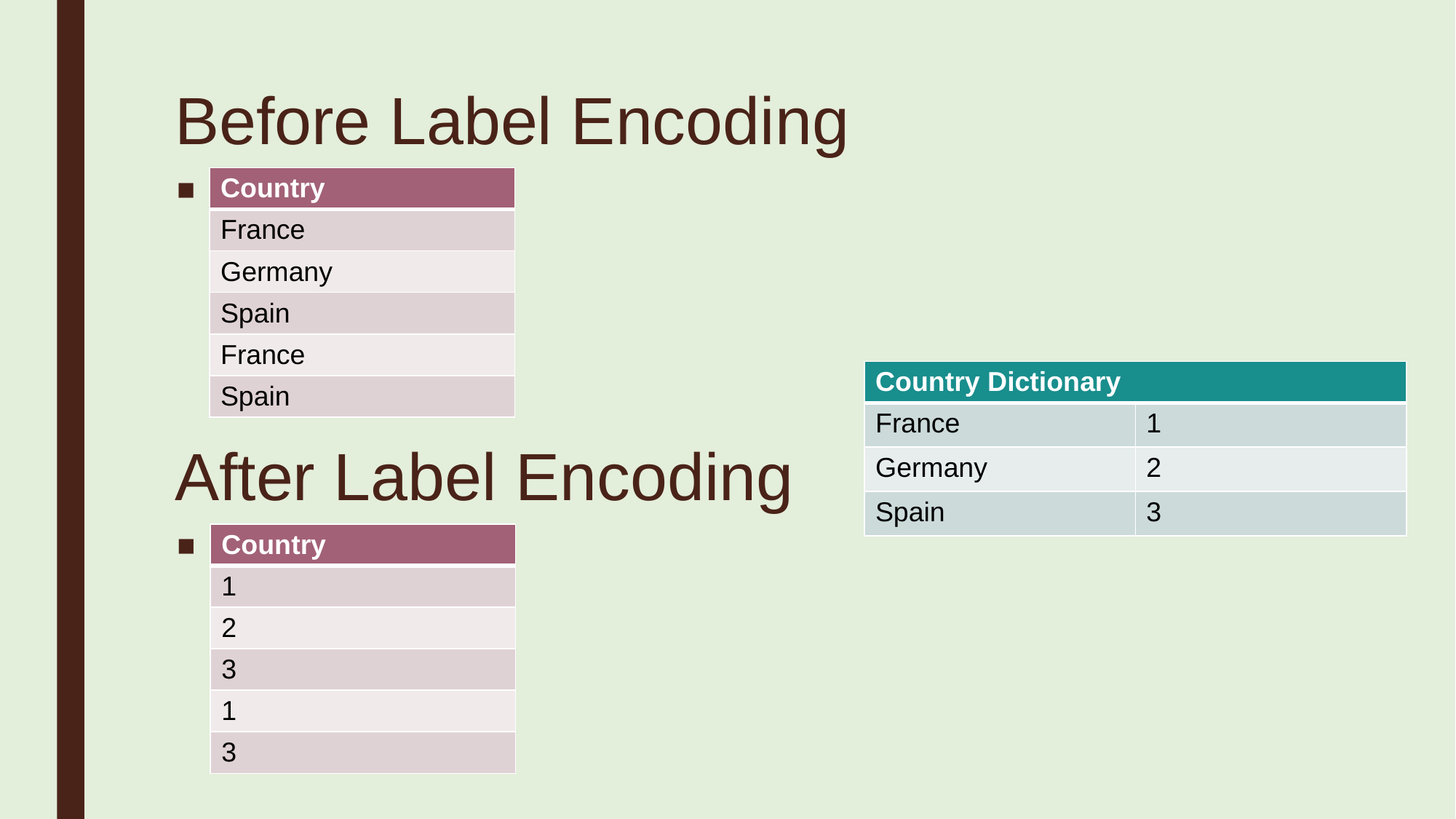

# Before Label Encoding
Hello
| Country |
| --- |
| France |
| Germany |
| Spain |
| France |
| Spain |
| Country Dictionary |  |
| --- | --- |
| France | 1 |
| Germany | 2 |
| Spain | 3 |
After Label Encoding
Hello
| Country |
| --- |
| 1 |
| 2 |
| 3 |
| 1 |
| 3 |